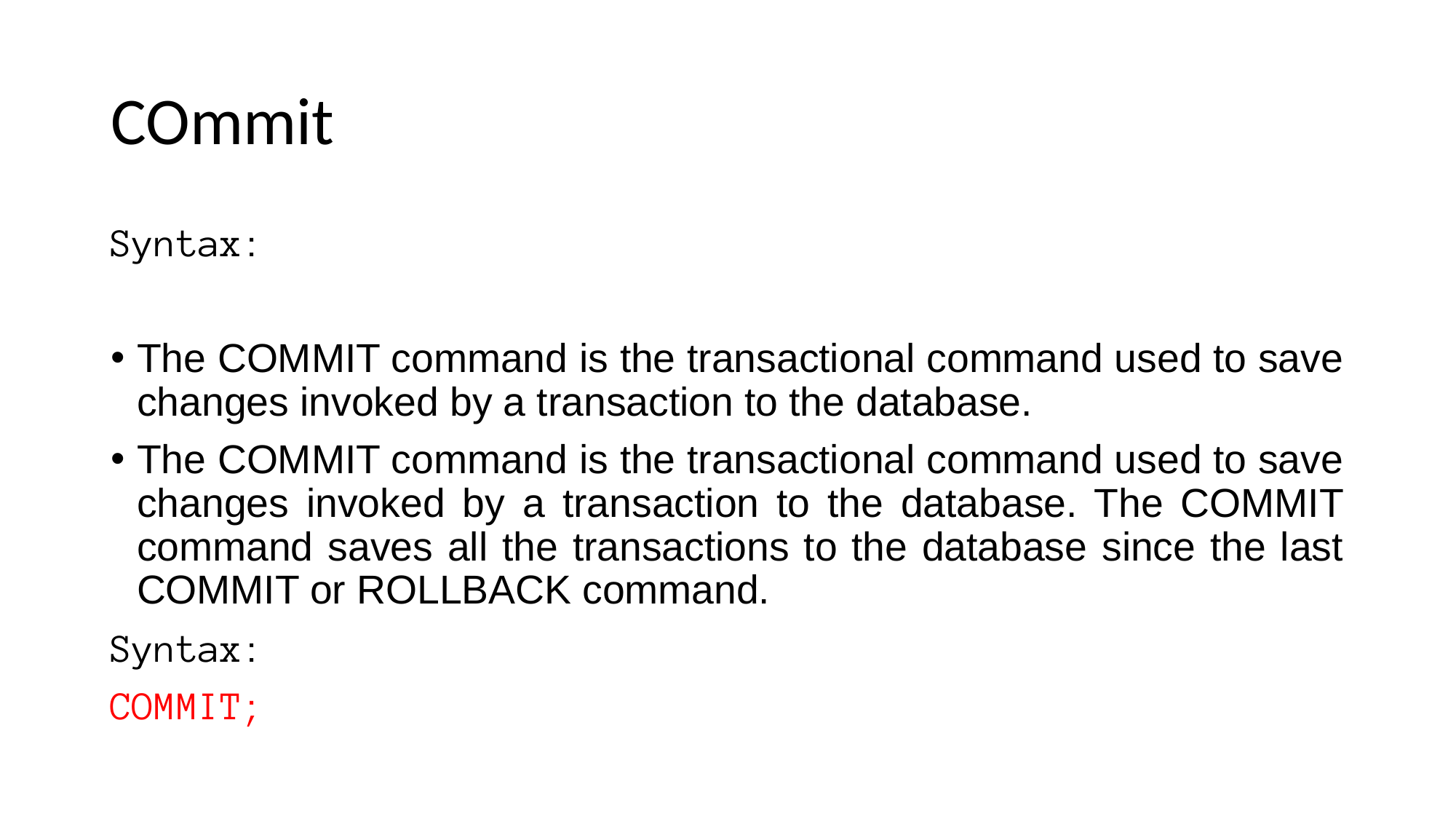

# COmmit
Syntax:

The COMMIT command is the transactional command used to save changes invoked by a transaction to the database.
The COMMIT command is the transactional command used to save changes invoked by a transaction to the database. The COMMIT command saves all the transactions to the database since the last COMMIT or ROLLBACK command.
Syntax:
COMMIT;